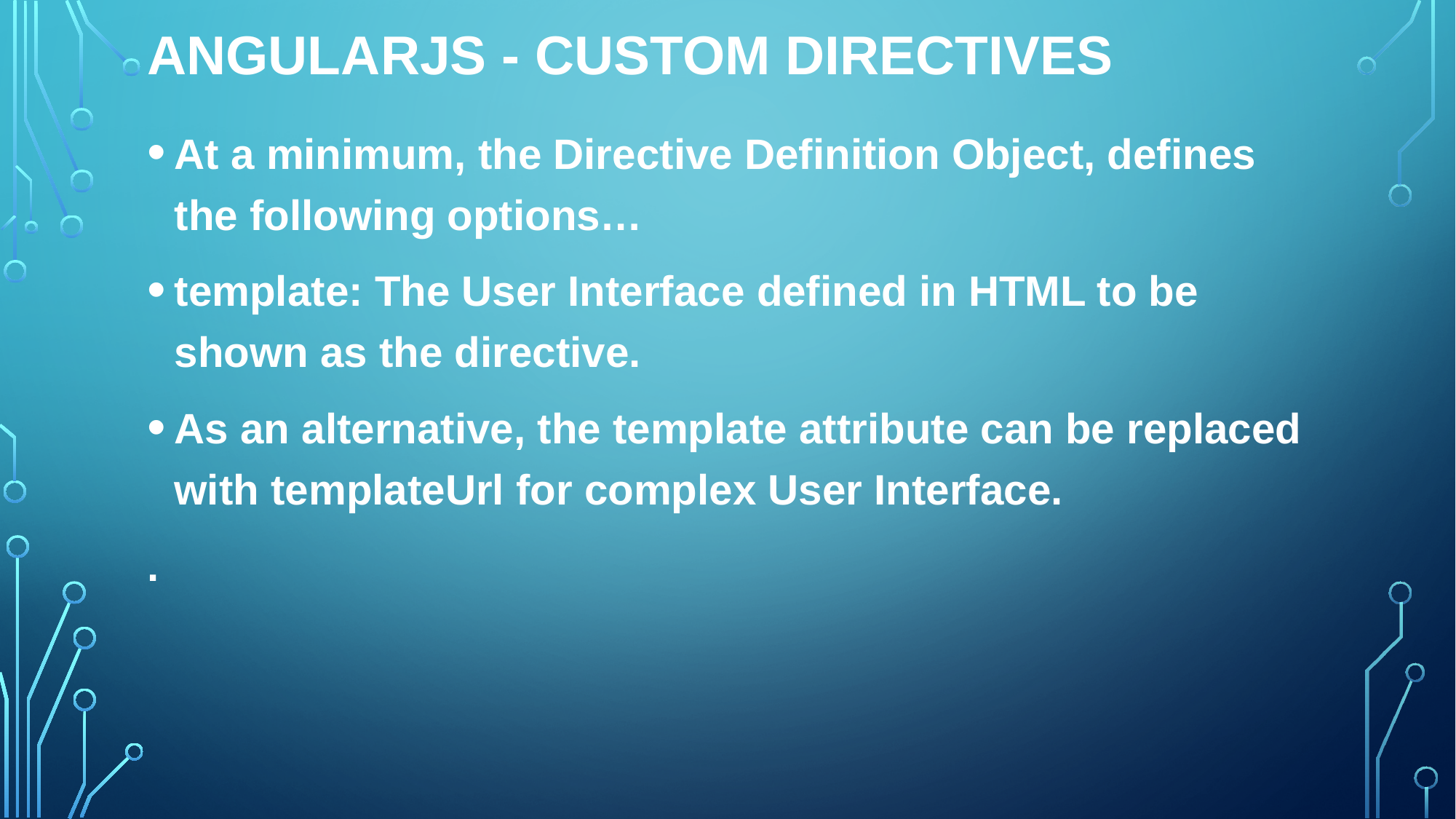

# AngularJS - Custom Directives
At a minimum, the Directive Definition Object, defines the following options…
template: The User Interface defined in HTML to be shown as the directive.
As an alternative, the template attribute can be replaced with templateUrl for complex User Interface.
.